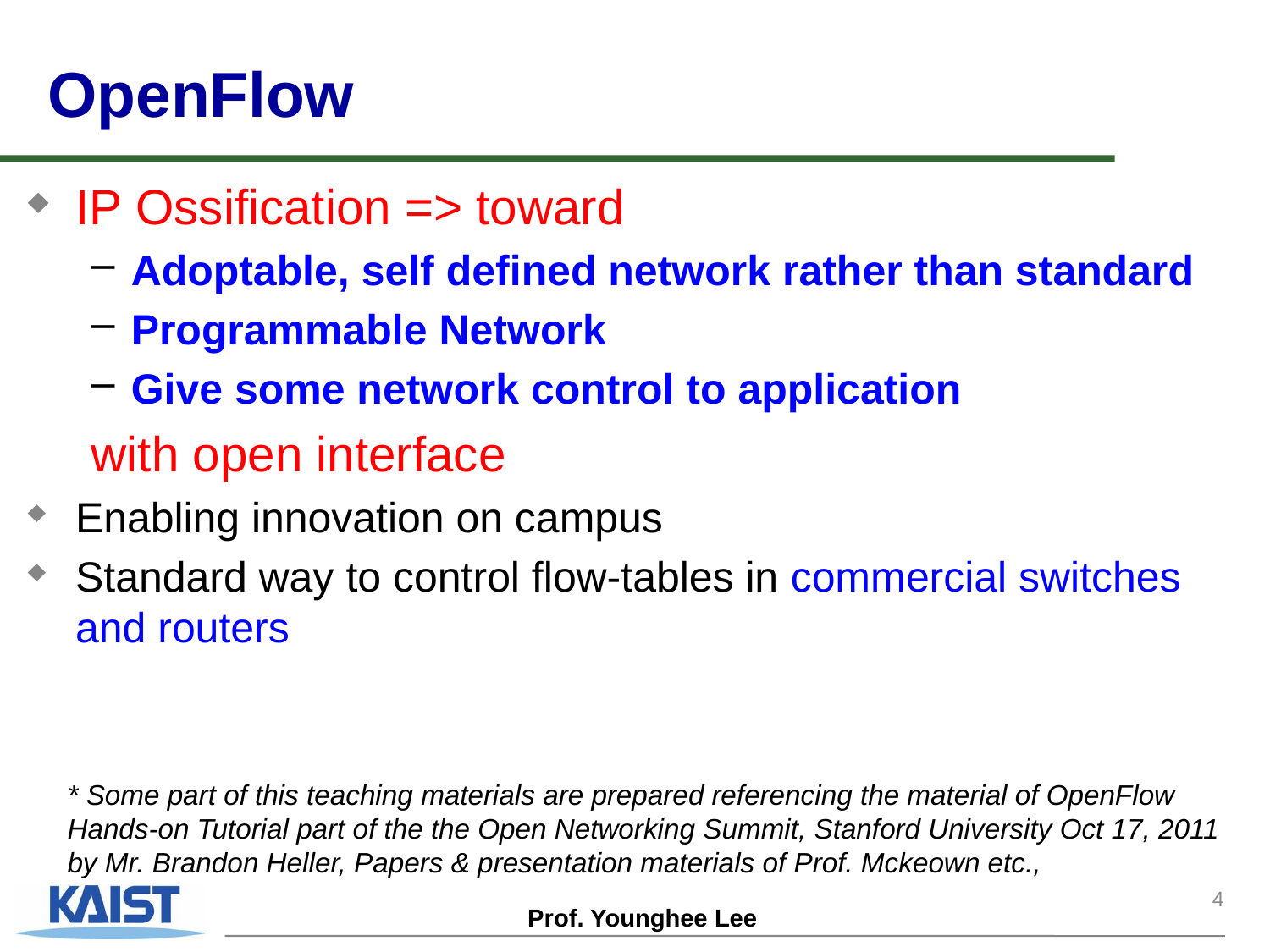

# OpenFlow
IP Ossification => toward
Adoptable, self defined network rather than standard
Programmable Network
Give some network control to application
with open interface
Enabling innovation on campus
Standard way to control flow-tables in commercial switches and routers

* Some part of this teaching materials are prepared referencing the material of OpenFlow Hands-on Tutorial part of the the Open Networking Summit, Stanford University Oct 17, 2011 by Mr. Brandon Heller, Papers & presentation materials of Prof. Mckeown etc.,
4